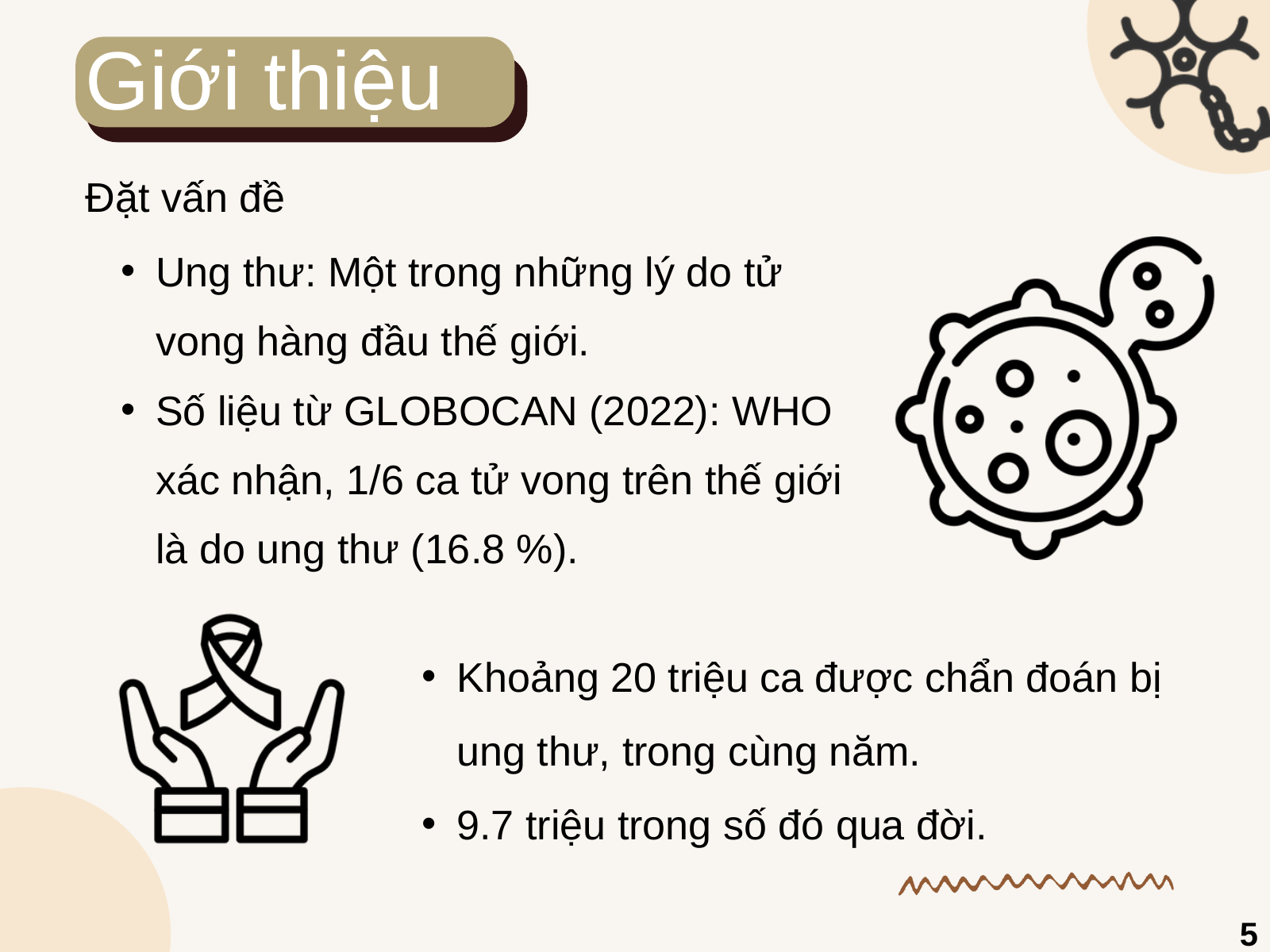

Giới thiệu
Đặt vấn đề
Ung thư: Một trong những lý do tử vong hàng đầu thế giới.
Số liệu từ GLOBOCAN (2022): WHO xác nhận, 1/6 ca tử vong trên thế giới là do ung thư (16.8 %).

Khoảng 20 triệu ca được chẩn đoán bị ung thư, trong cùng năm.
9.7 triệu trong số đó qua đời.

5